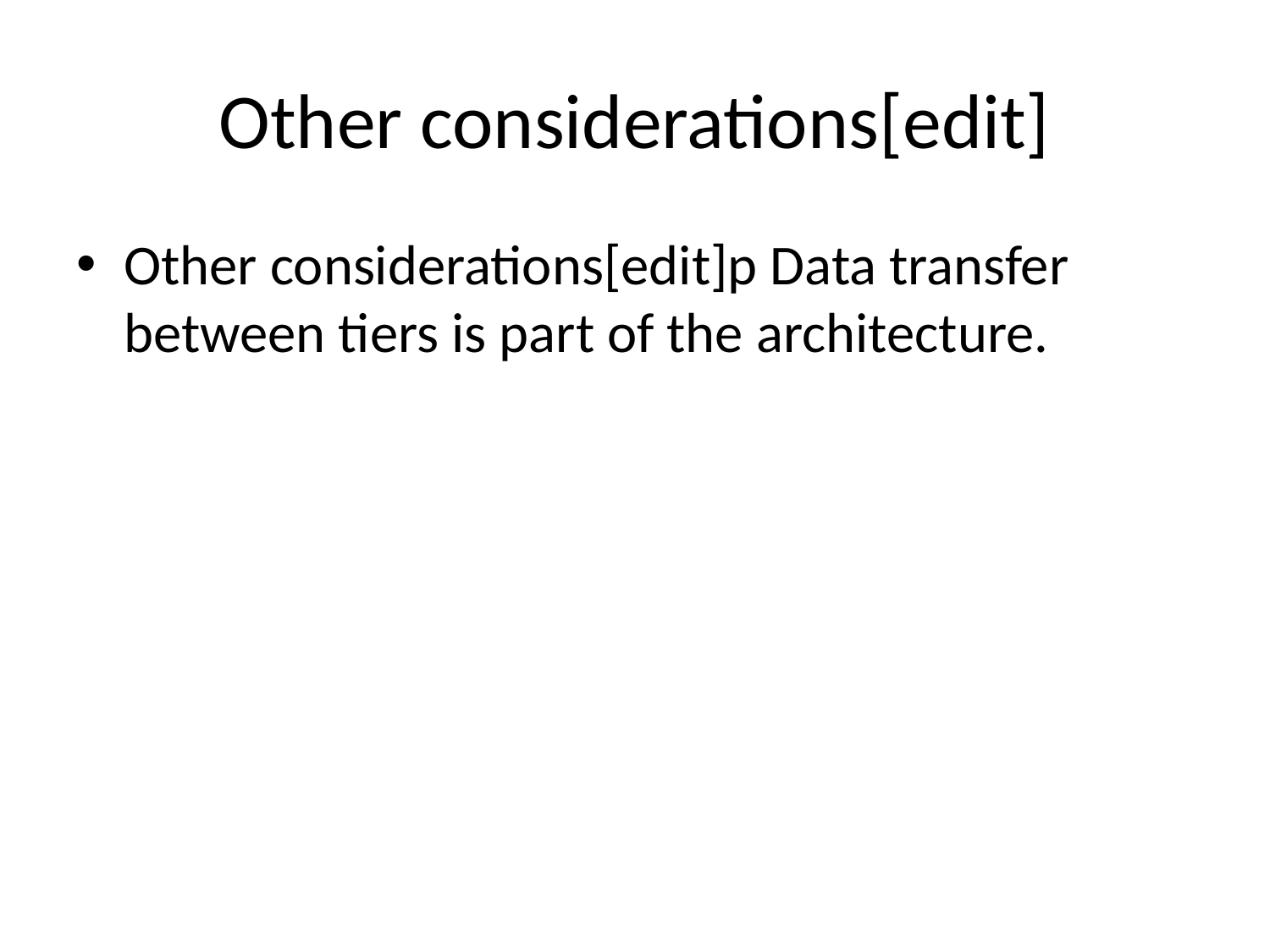

# Other considerations[edit]
Other considerations[edit]p Data transfer between tiers is part of the architecture.